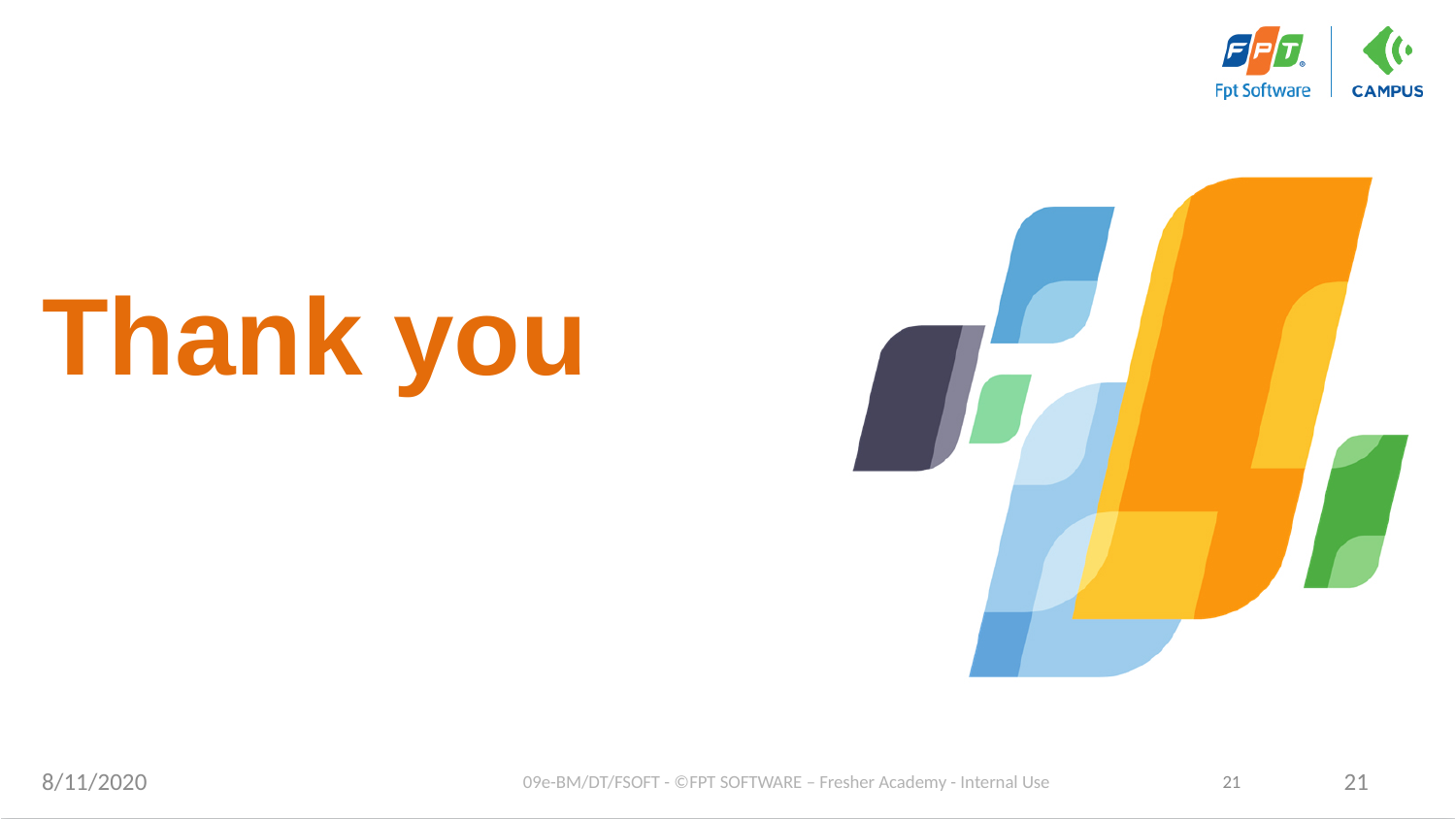

# Thank you

8/11/2020
09e-BM/DT/FSOFT - ©FPT SOFTWARE – Fresher Academy - Internal Use
21
21